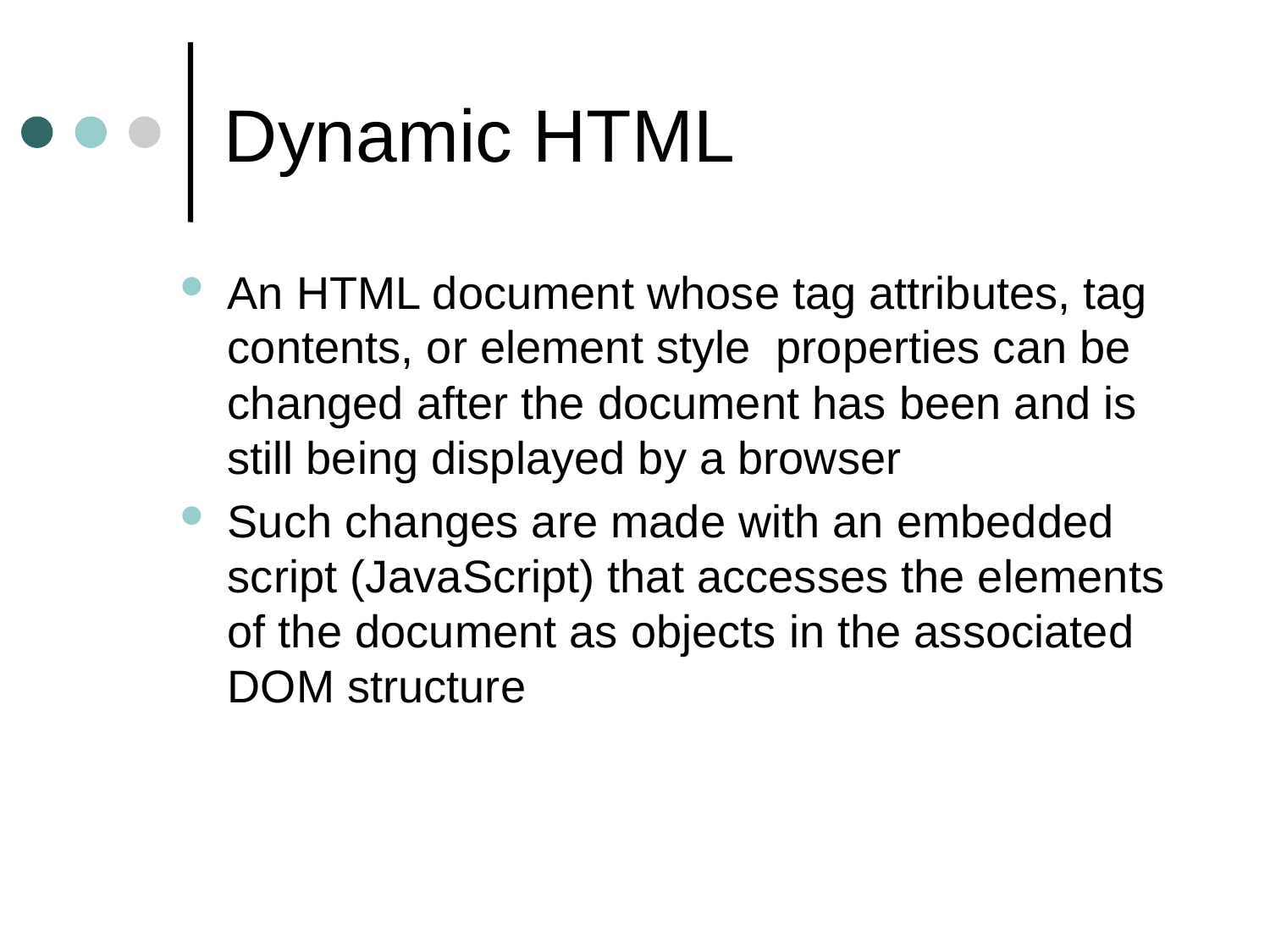

# Dynamic HTML
An HTML document whose tag attributes, tag contents, or element style  properties can be changed after the document has been and is still being displayed by a browser
Such changes are made with an embedded script (JavaScript) that accesses the elements of the document as objects in the associated DOM structure